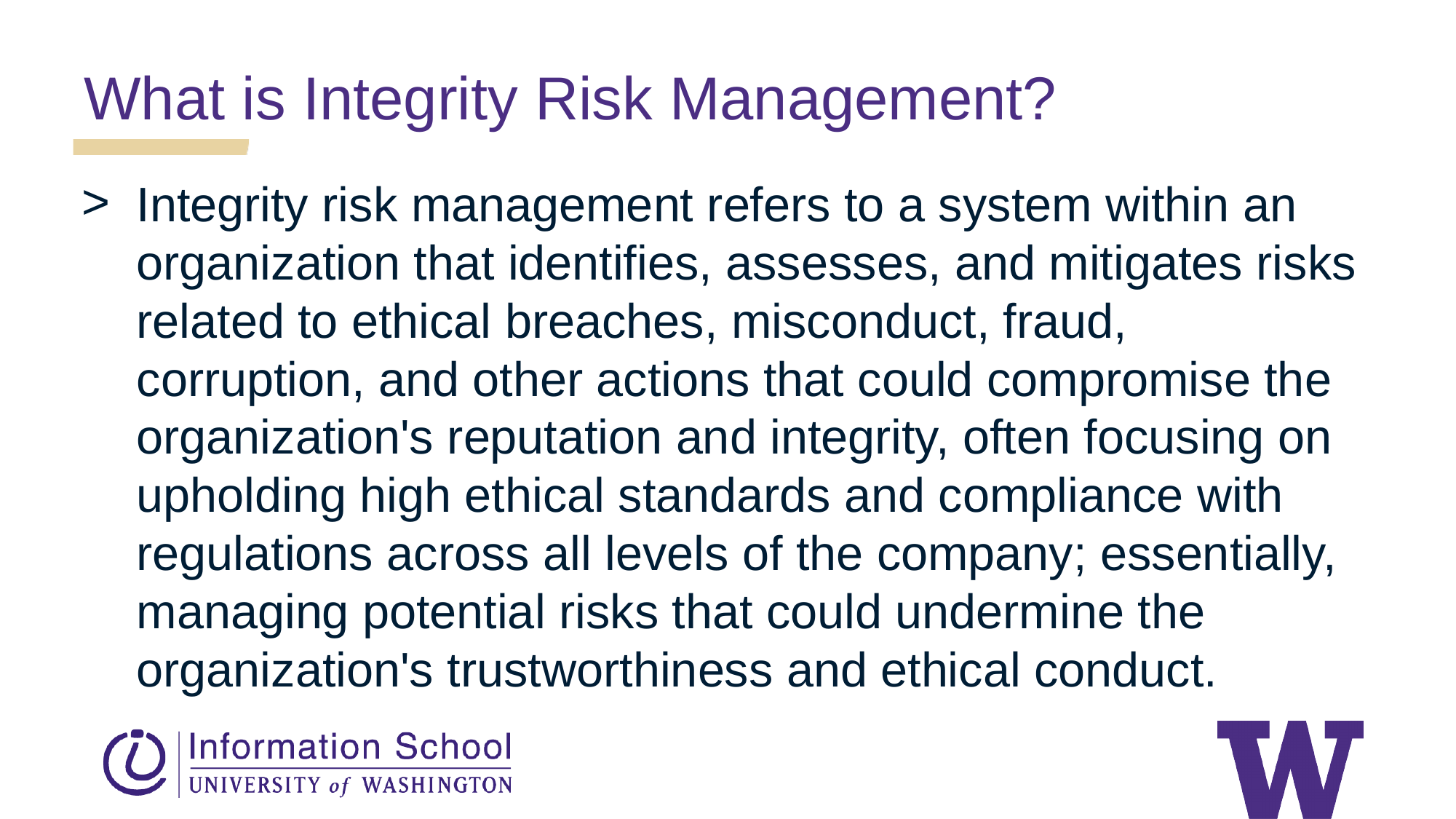

What is Integrity Risk Management?
Integrity risk management refers to a system within an organization that identifies, assesses, and mitigates risks related to ethical breaches, misconduct, fraud, corruption, and other actions that could compromise the organization's reputation and integrity, often focusing on upholding high ethical standards and compliance with regulations across all levels of the company; essentially, managing potential risks that could undermine the organization's trustworthiness and ethical conduct.